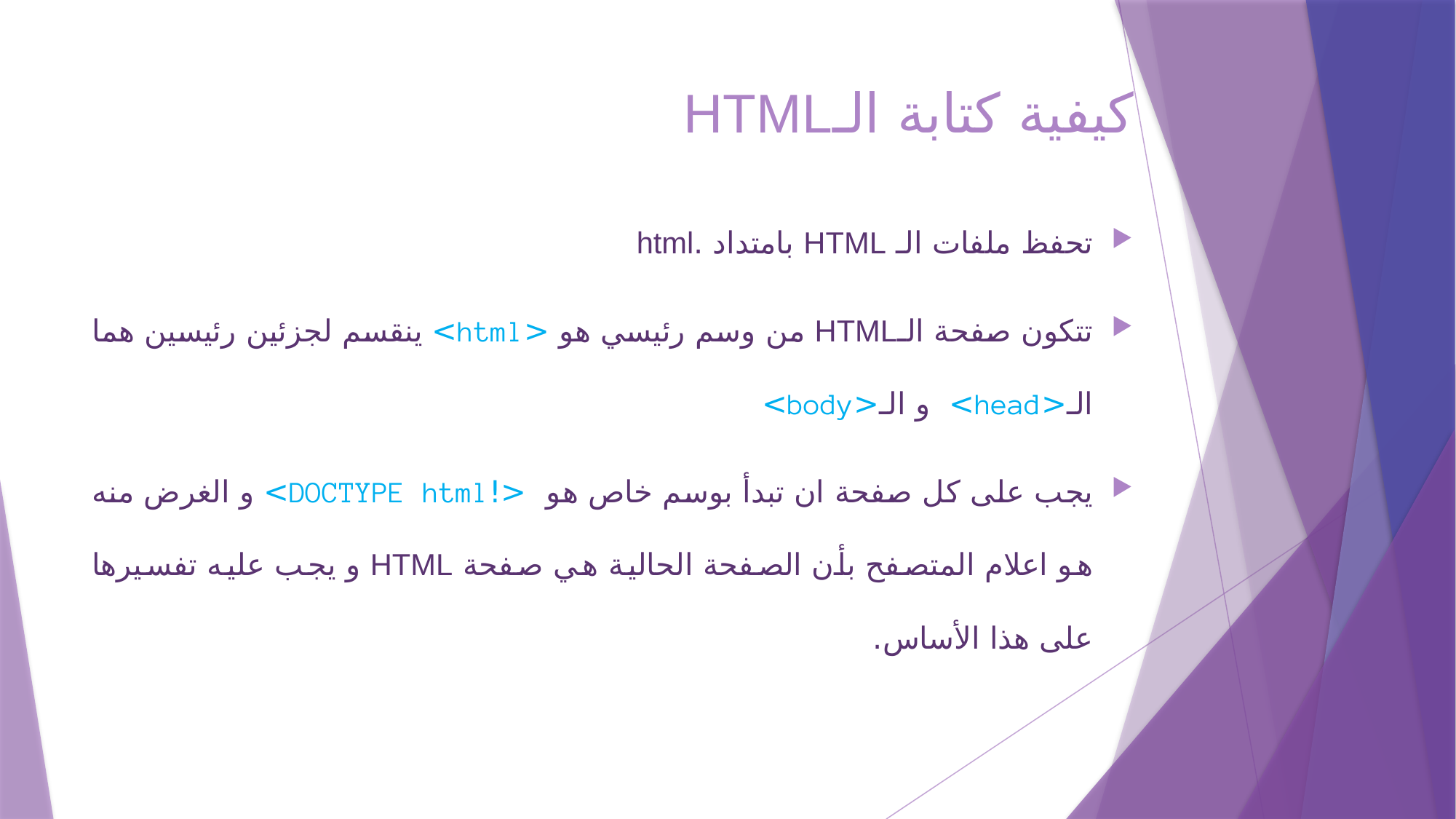

# كيفية كتابة الـHTML
تحفظ ملفات الـ HTML بامتداد .html
تتكون صفحة الـHTML من وسم رئيسي هو <html> ينقسم لجزئين رئيسين هما الـ<head>  و الـ<body>
يجب على كل صفحة ان تبدأ بوسم خاص هو  <!DOCTYPE html> و الغرض منه هو اعلام المتصفح بأن الصفحة الحالية هي صفحة HTML و يجب عليه تفسيرها على هذا الأساس.